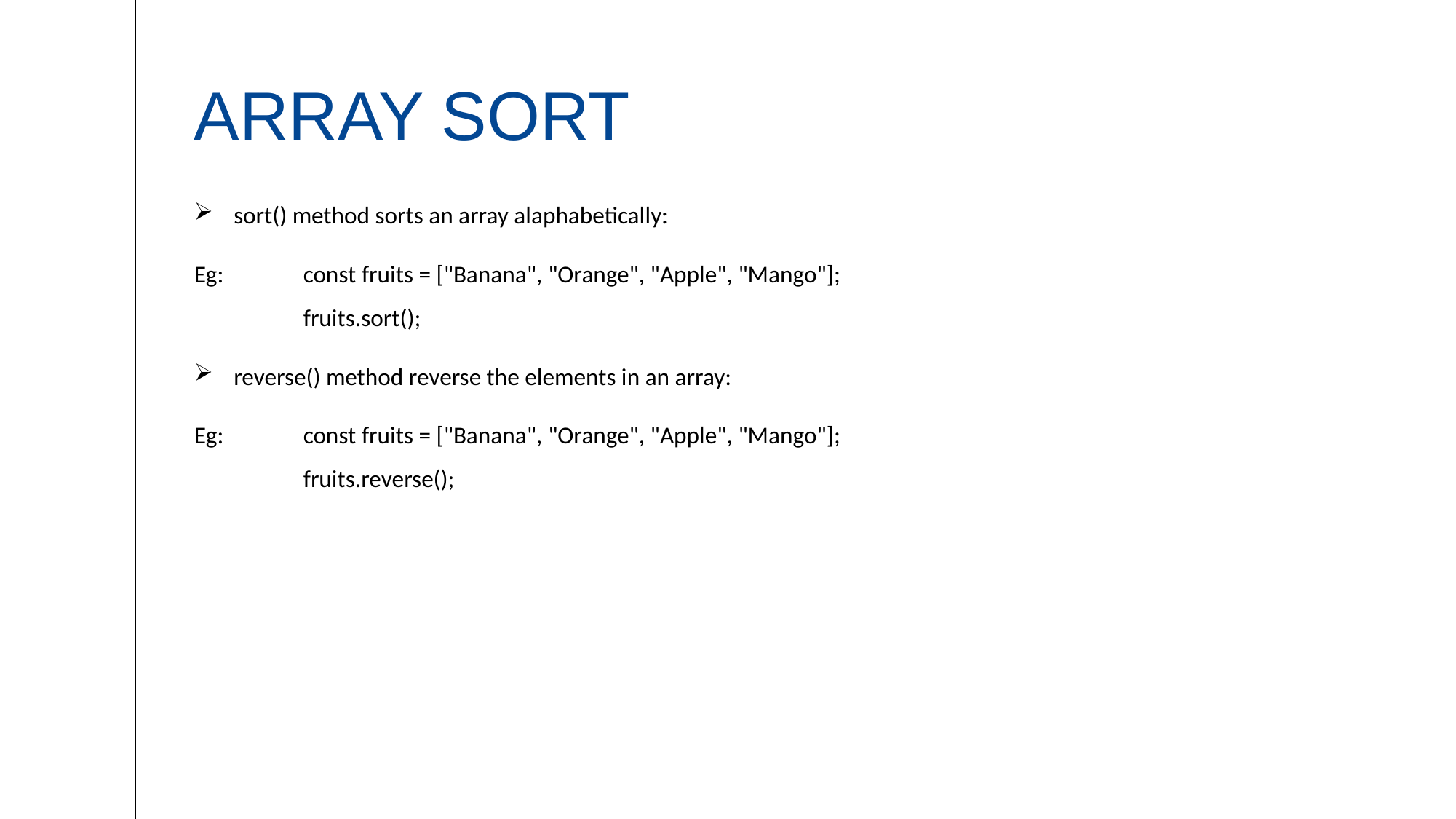

# Array sort
 sort() method sorts an array alaphabetically:
Eg: 	const fruits = ["Banana", "Orange", "Apple", "Mango"];
	fruits.sort();
 reverse() method reverse the elements in an array:
Eg: 	const fruits = ["Banana", "Orange", "Apple", "Mango"];
	fruits.reverse();